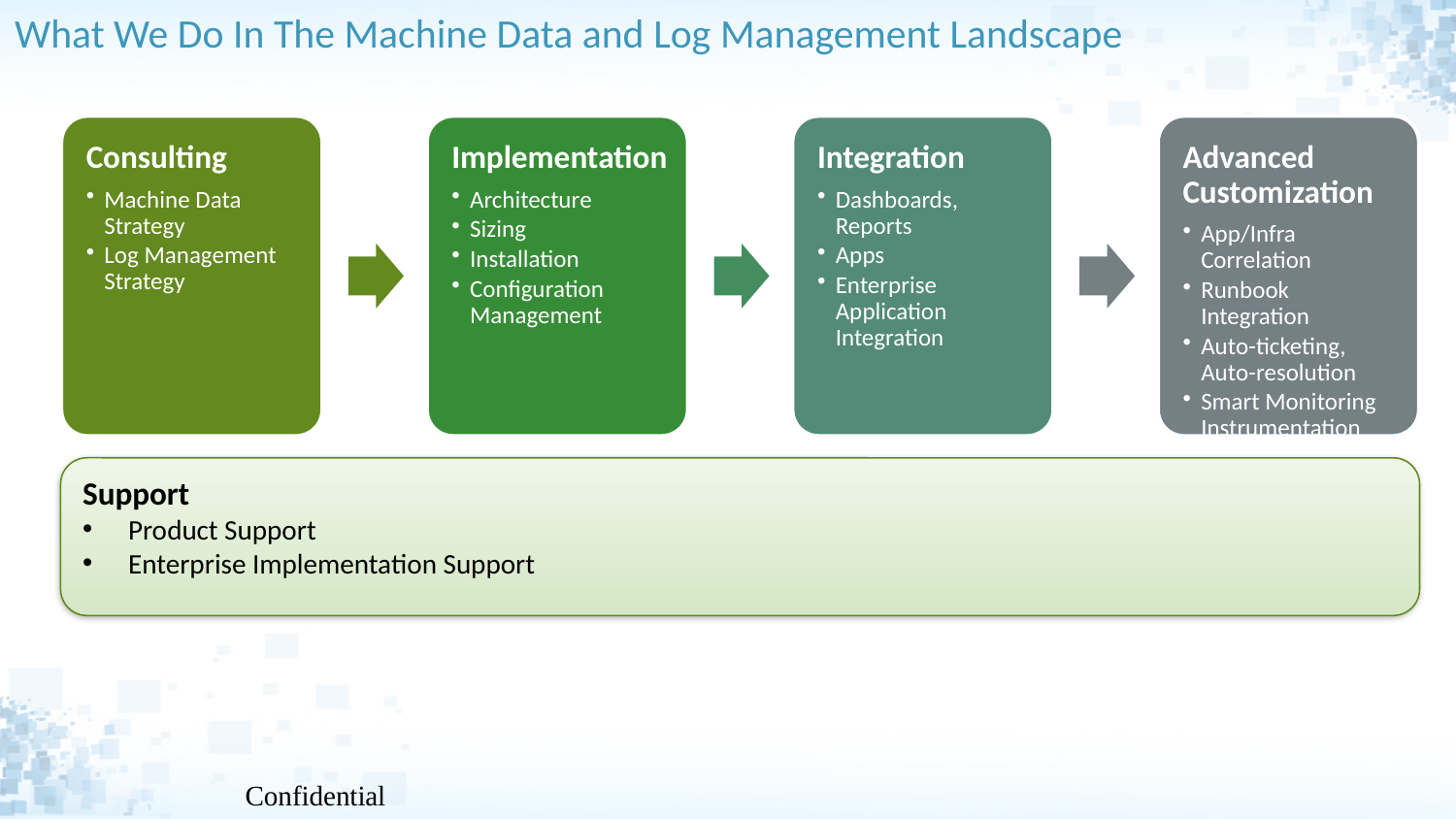

# What We Do In The Machine Data and Log Management Landscape
Consulting
Machine Data Strategy
Log Management Strategy

Implementation
Architecture
Sizing
Installation
Configuration Management

Integration
Dashboards, Reports
Apps
Enterprise Application Integration

Advanced Customization
App/Infra Correlation
Runbook Integration
Auto-ticketing, Auto-resolution
Smart Monitoring Instrumentation
Support
Product Support
Enterprise Implementation Support
Confidential